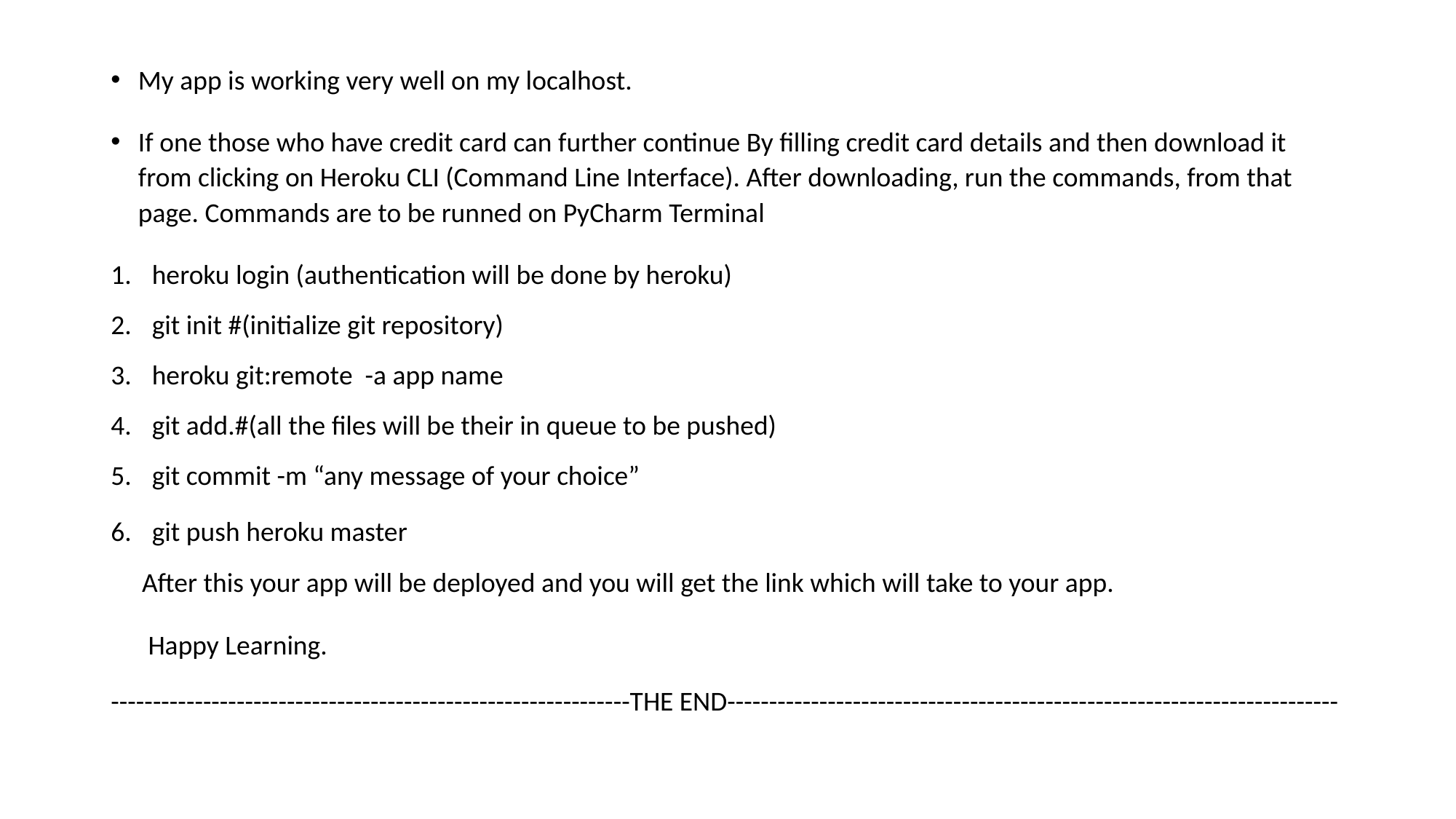

My app is working very well on my localhost.
If one those who have credit card can further continue By filling credit card details and then download it from clicking on Heroku CLI (Command Line Interface). After downloading, run the commands, from that page. Commands are to be runned on PyCharm Terminal
heroku login (authentication will be done by heroku)
git init #(initialize git repository)
heroku git:remote  -a app name
git add.#(all the files will be their in queue to be pushed)
git commit -m “any message of your choice”
git push heroku master
     After this your app will be deployed and you will get the link which will take to your app.
      Happy Learning.
--------------------------------------------------------------THE END-------------------------------------------------------------------------